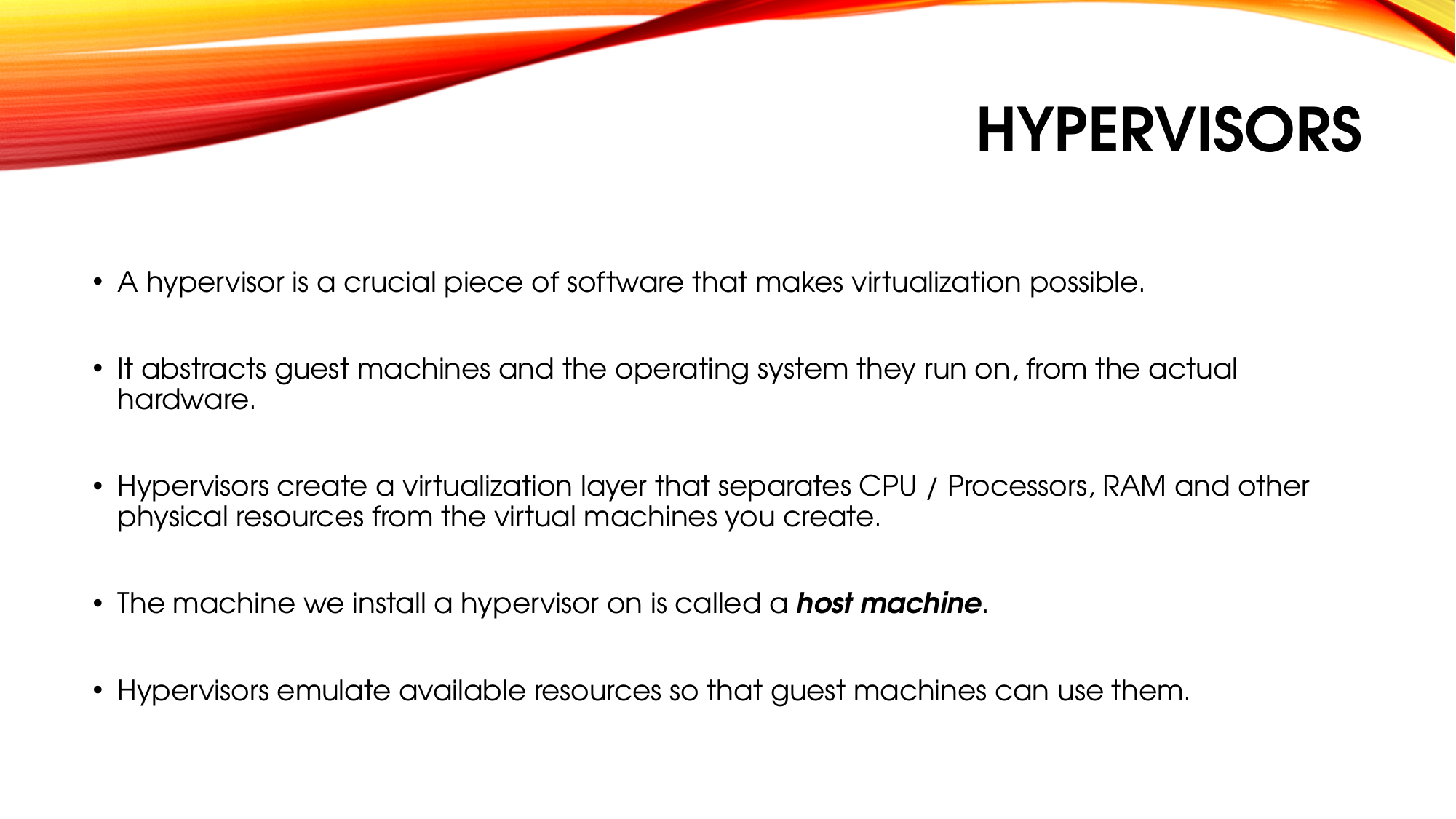

# Hypervisors
A hypervisor is a crucial piece of software that makes virtualization possible.

It abstracts guest machines and the operating system they run on, from the actual hardware.

Hypervisors create a virtualization layer that separates CPU / Processors, RAM and other physical resources from the virtual machines you create.

The machine we install a hypervisor on is called a host machine.

Hypervisors emulate available resources so that guest machines can use them.